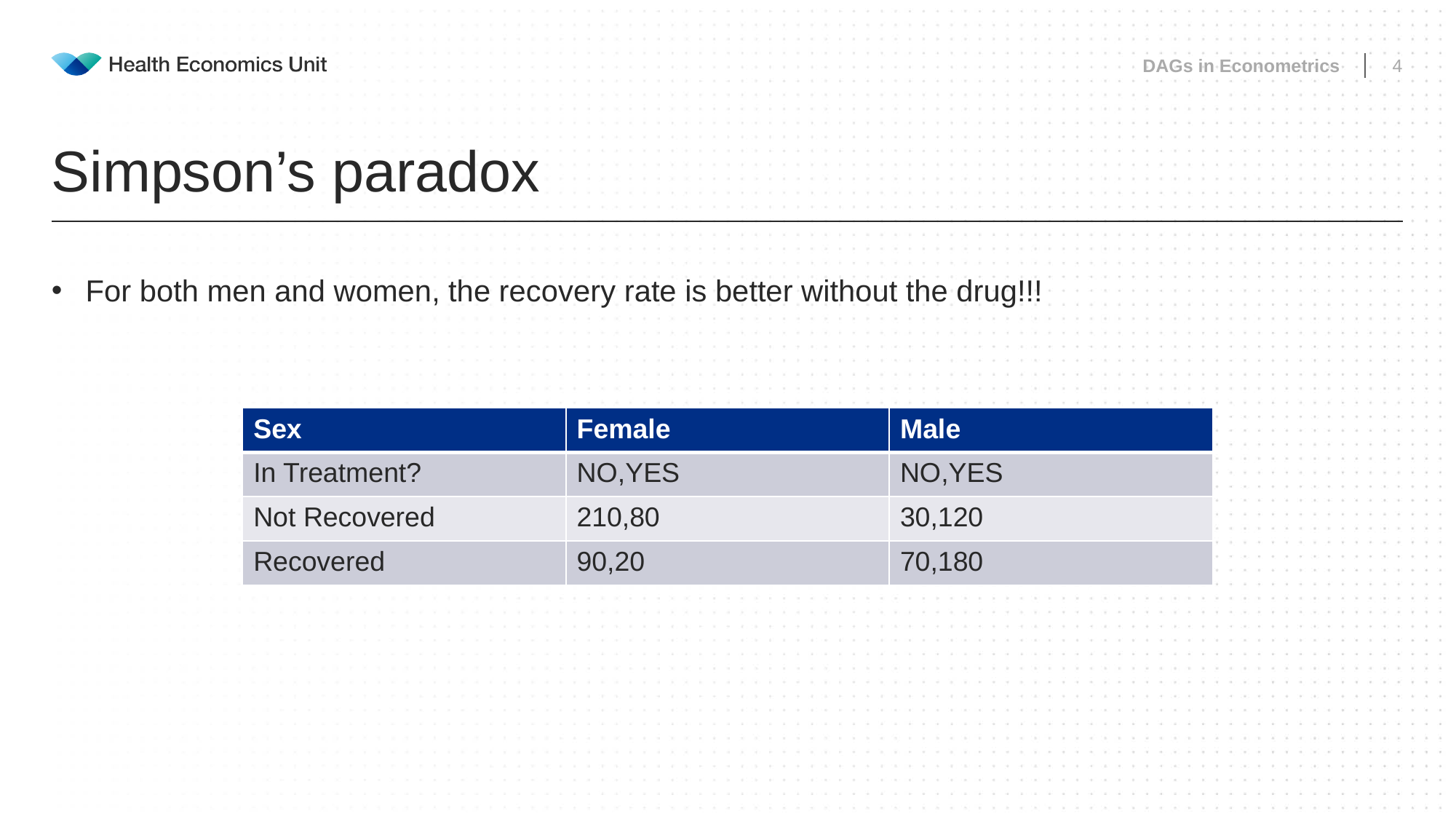

DAGs in Econometrics
4
# Simpson’s paradox
For both men and women, the recovery rate is better without the drug!!!

| Sex | Female | Male |
| --- | --- | --- |
| In Treatment? | NO,YES | NO,YES |
| Not Recovered | 210,80 | 30,120 |
| Recovered | 90,20 | 70,180 |